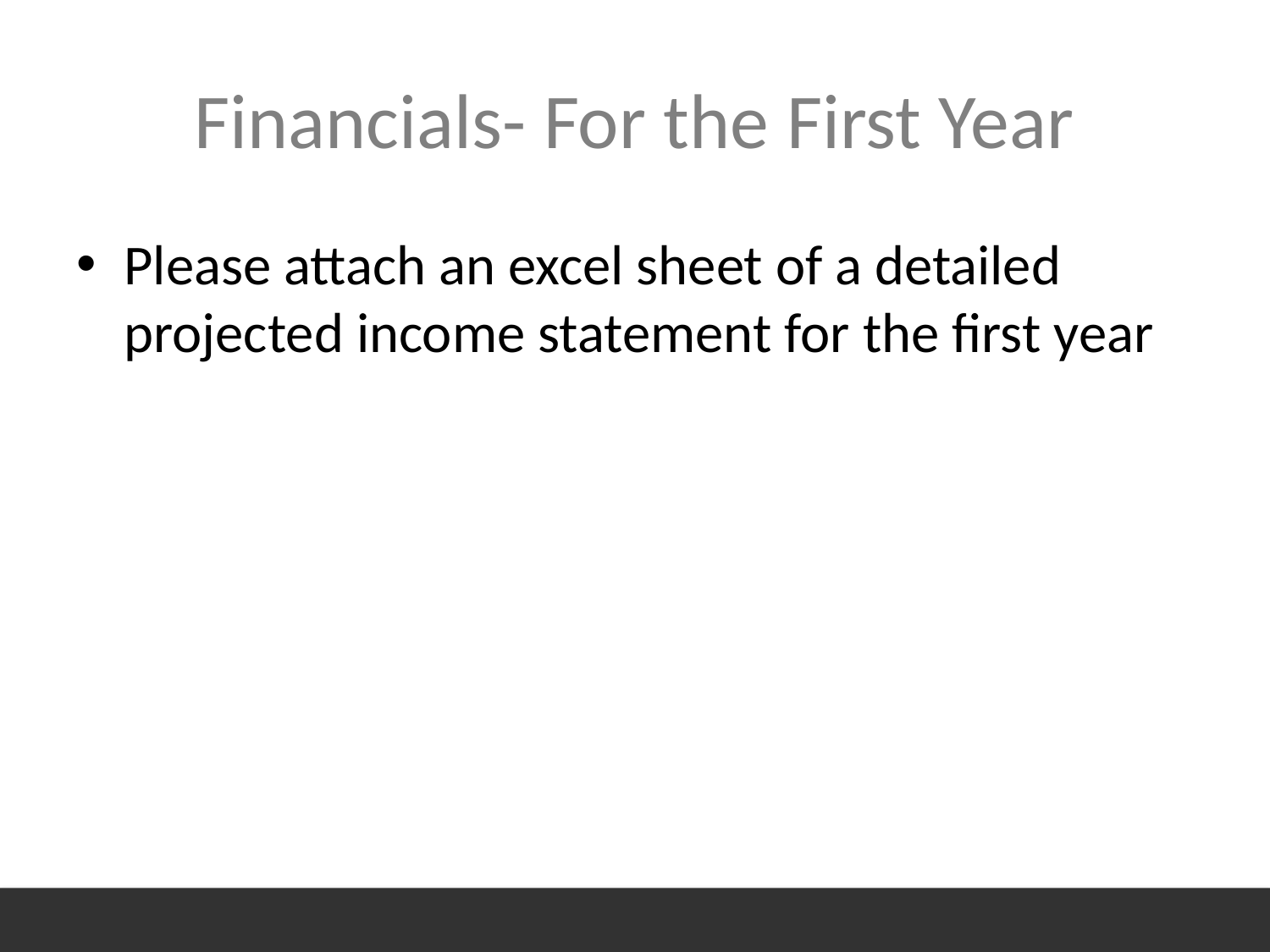

# Financials- For the First Year
Please attach an excel sheet of a detailed projected income statement for the first year